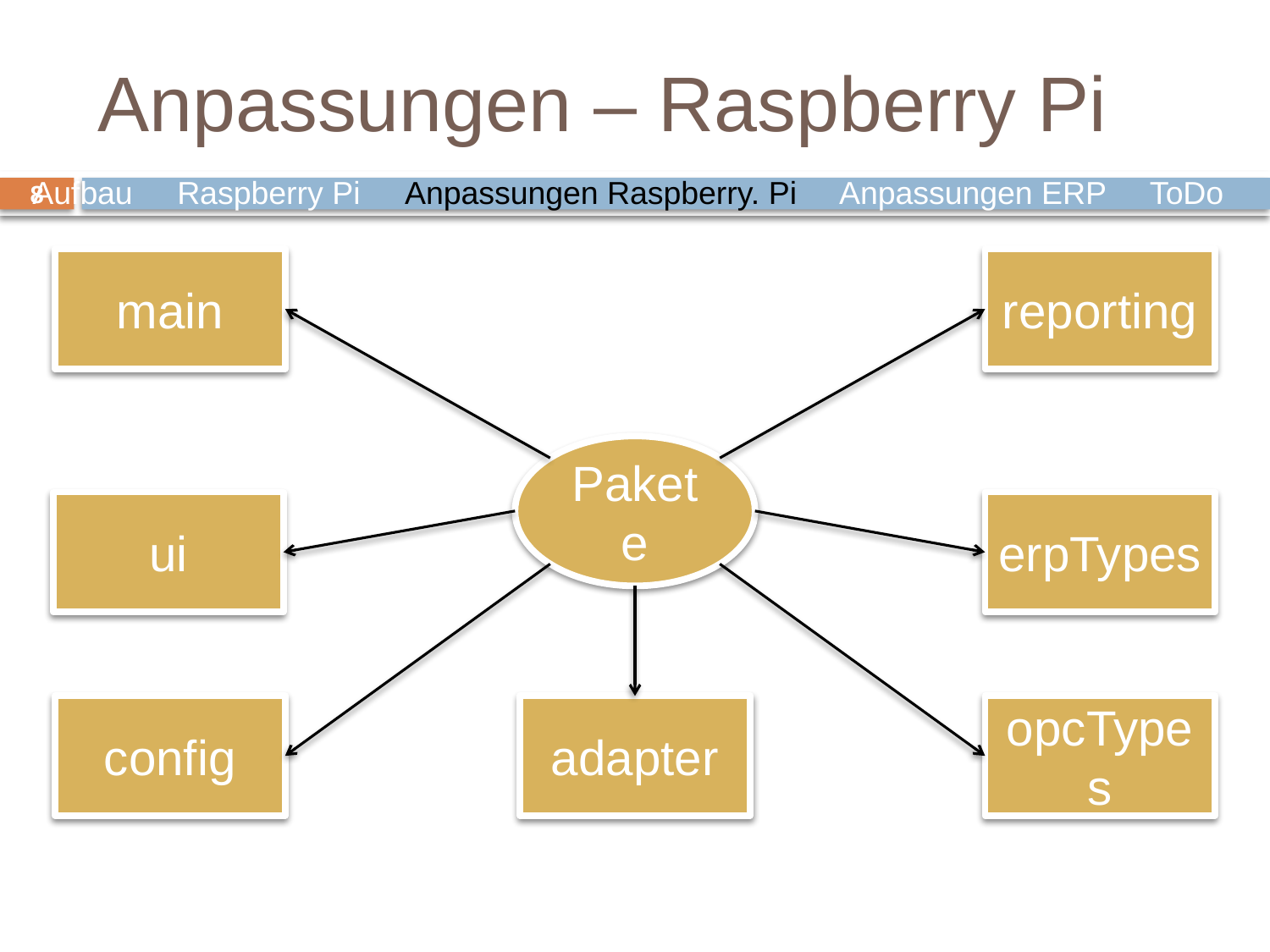

# Anpassungen – Raspberry Pi
Aufbau     Raspberry Pi     Anpassungen Raspberry. Pi     Anpassungen ERP     ToDo
8
main
reporting
Pakete
ui
erpTypes
config
adapter
opcTypes